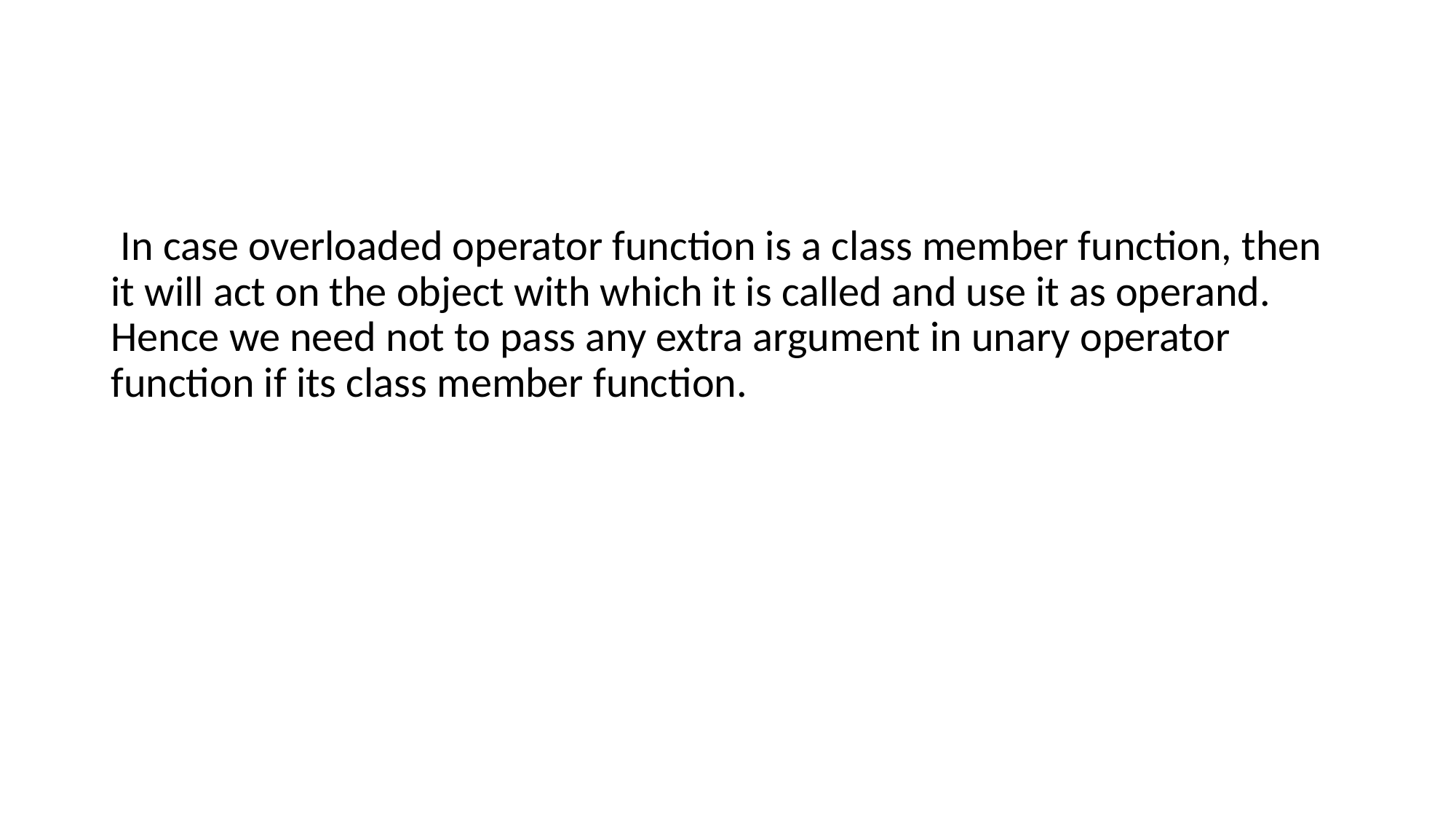

#
 In case overloaded operator function is a class member function, then it will act on the object with which it is called and use it as operand. Hence we need not to pass any extra argument in unary operator function if its class member function.